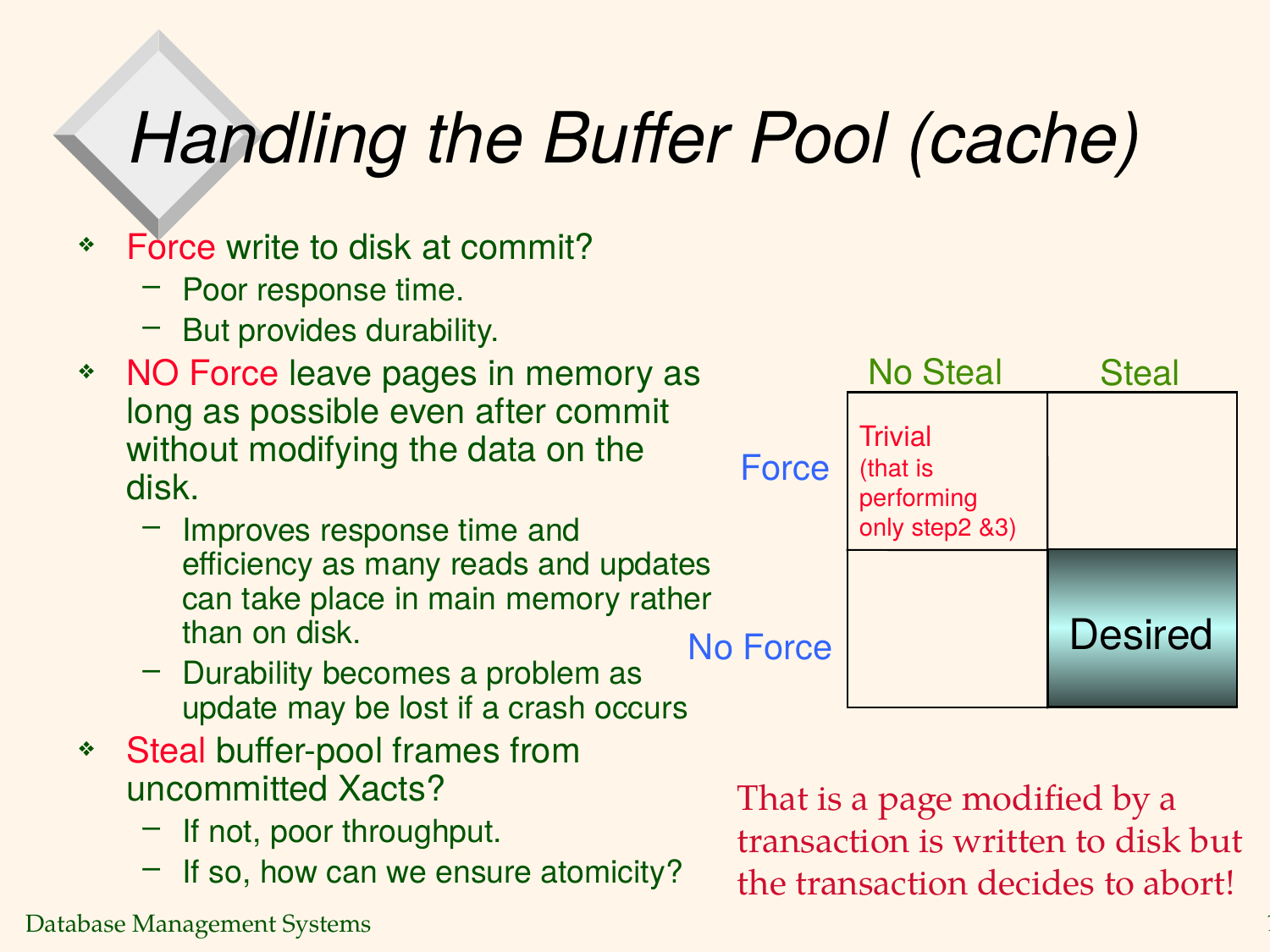

# Handling the Buffer Pool (cache)
Force write to disk at commit?
Poor response time.
But provides durability.
NO Force leave pages in memory as long as possible even after commit without modifying the data on the disk.
Improves response time and efficiency as many reads and updates can take place in main memory rather than on disk.
Durability becomes a problem as update may be lost if a crash occurs
Steal buffer-pool frames from uncommitted Xacts?
If not, poor throughput.
If so, how can we ensure atomicity?
No Steal
Steal

Trivial
(that is performing
only step2 &3)
Force

Desired
No Force
That is a page modified by a transaction is written to disk but the transaction decides to abort!